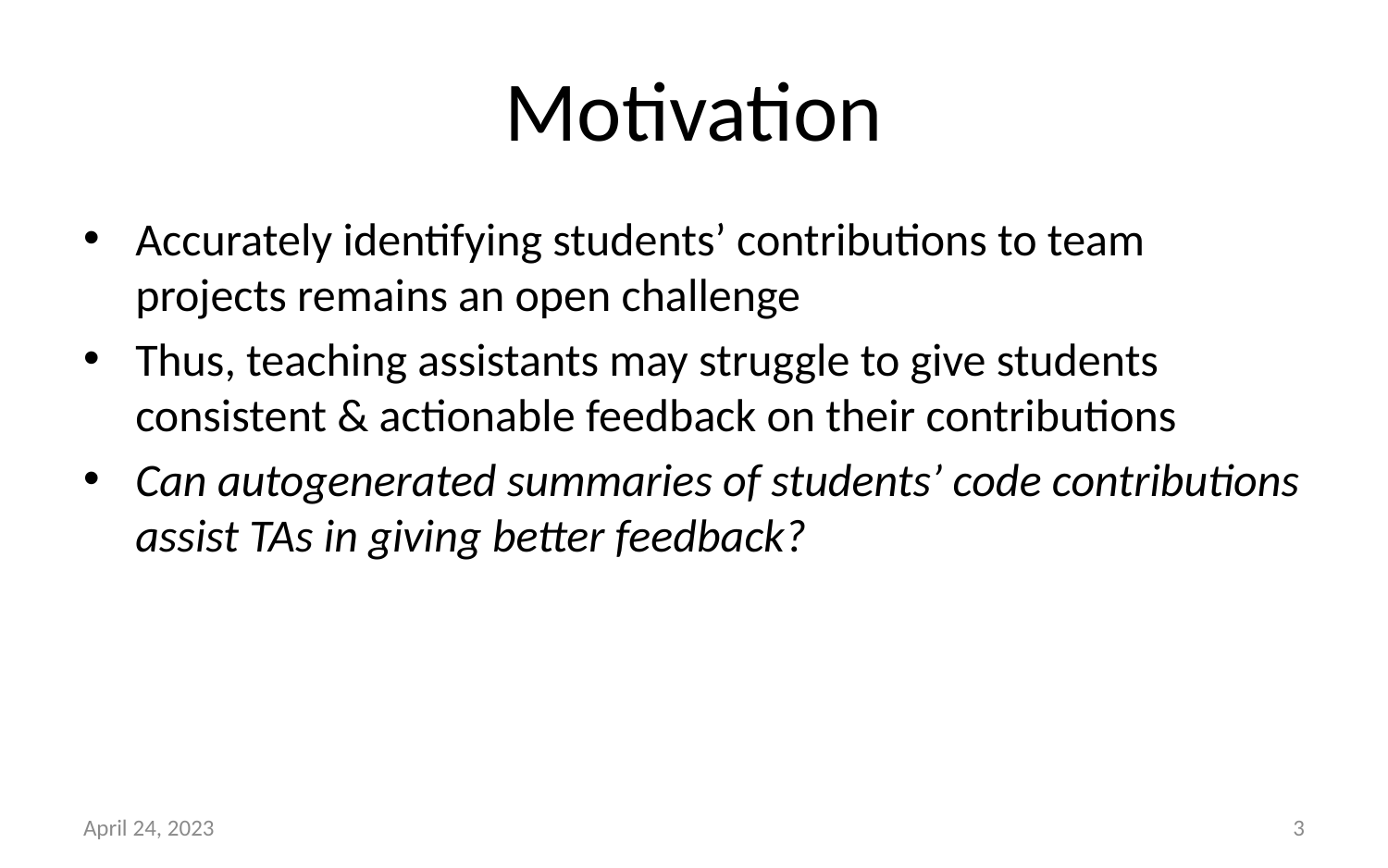

# Motivation
Accurately identifying students’ contributions to team projects remains an open challenge
Thus, teaching assistants may struggle to give students consistent & actionable feedback on their contributions
Can autogenerated summaries of students’ code contributions assist TAs in giving better feedback?
April 24, 2023
3